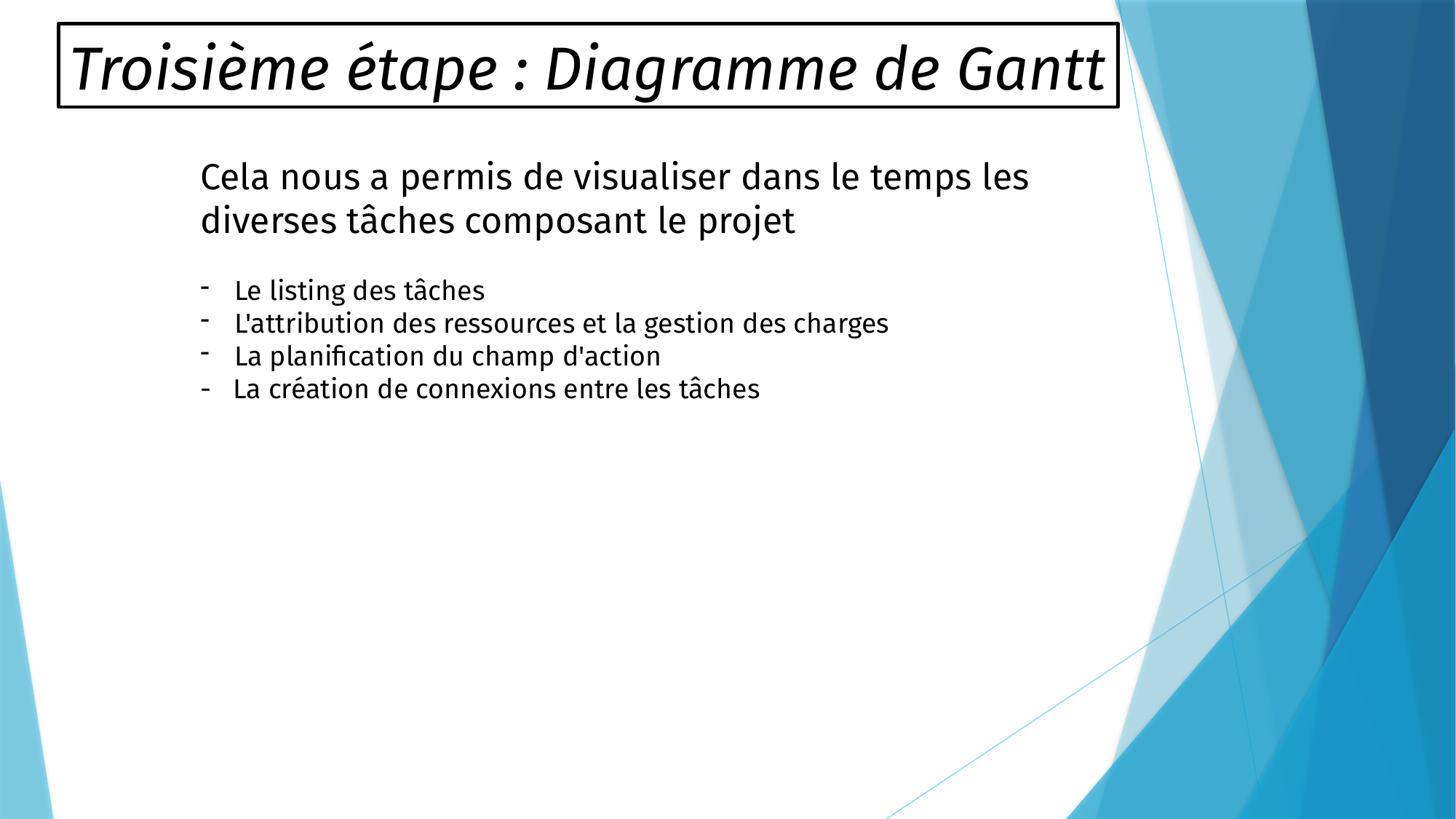

Troisième étape : Diagramme de Gantt
Cela nous a permis de visualiser dans le temps les
diverses tâches composant le projet

Le listing des tâches
L'attribution des ressources et la gestion des charges
La planification du champ d'action
-   La création de connexions entre les tâches